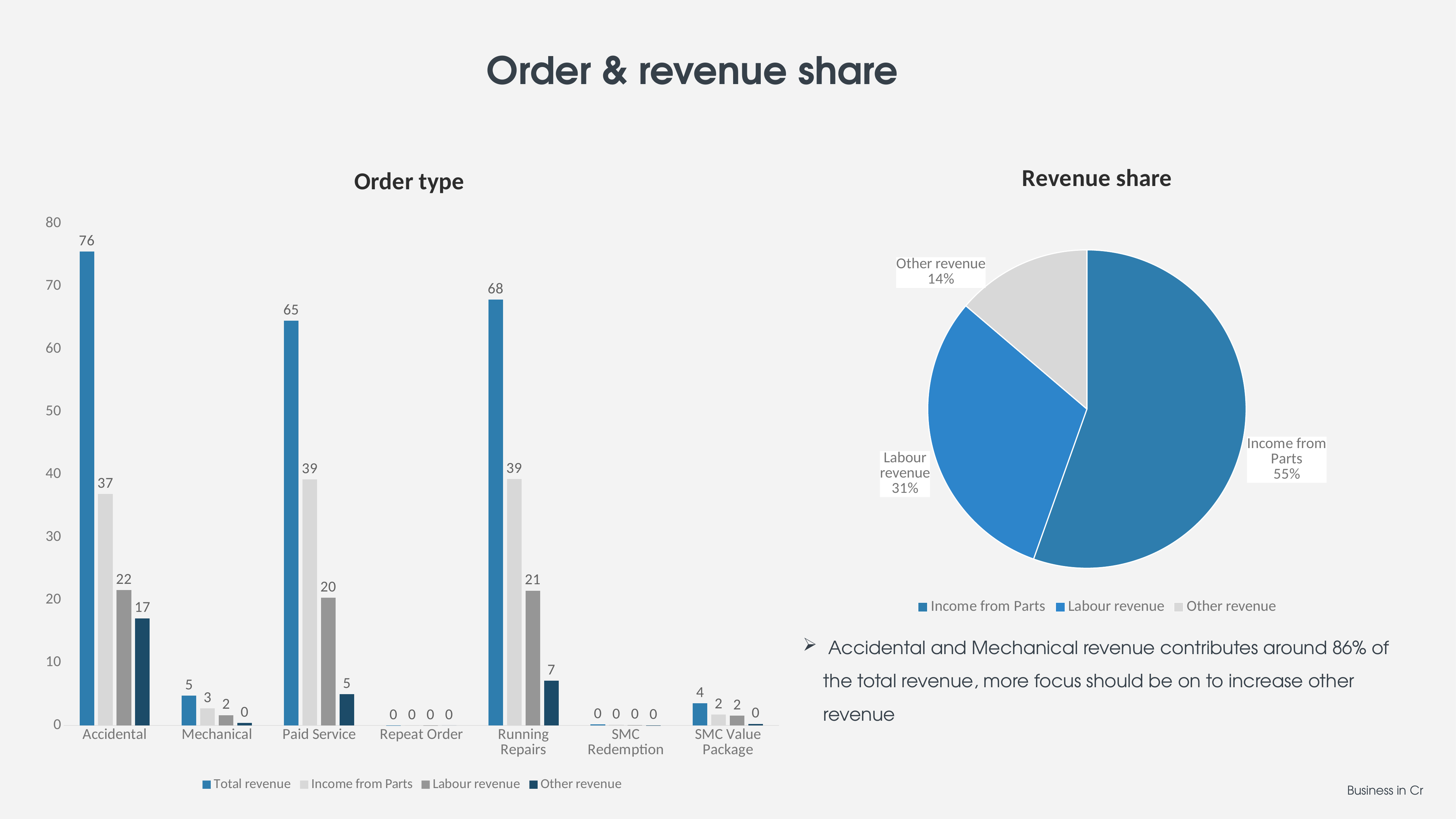

Order & revenue share

### Chart: Order type

| Category | Total revenue | Income from Parts | Labour revenue | Other revenue |
|---|---|---|---|---|
| Accidental | 75.54651182600028 | 36.90156017400027 | 21.572781241 | 17.072170411000013 |
| Mechanical | 4.745551549000102 | 2.718202666999998 | 1.6395514079999898 | 0.3877974740001142 |
| Paid Service | 64.51709450400014 | 39.22344784999998 | 20.34049287999828 | 4.953153774001884 |
| Repeat Order | 0.00040067399999999995 | 0.000310674 | 9e-05 | 0.0 |
| Running Repairs | 67.87316027998976 | 39.28300346699972 | 21.486812282992155 | 7.103344529997897 |
| SMC Redemption | 0.167422433 | 0.07902989900000006 | 0.07171413799999997 | 0.016678395999999995 |
| SMC Value Package | 3.5079680549998233 | 1.7432280640000086 | 1.5279782410000247 | 0.23676174999978988 |

### Chart: Revenue share

| Category | Share |
|---|---|
| Income from Parts | 0.5544060180658408 |
| Labour revenue | 0.30799897412975286 |
| Other revenue | 0.13759500780440642 |
 Accidental and Mechanical revenue contributes around 86% of the total revenue, more focus should be on to increase other revenue

Business in Cr